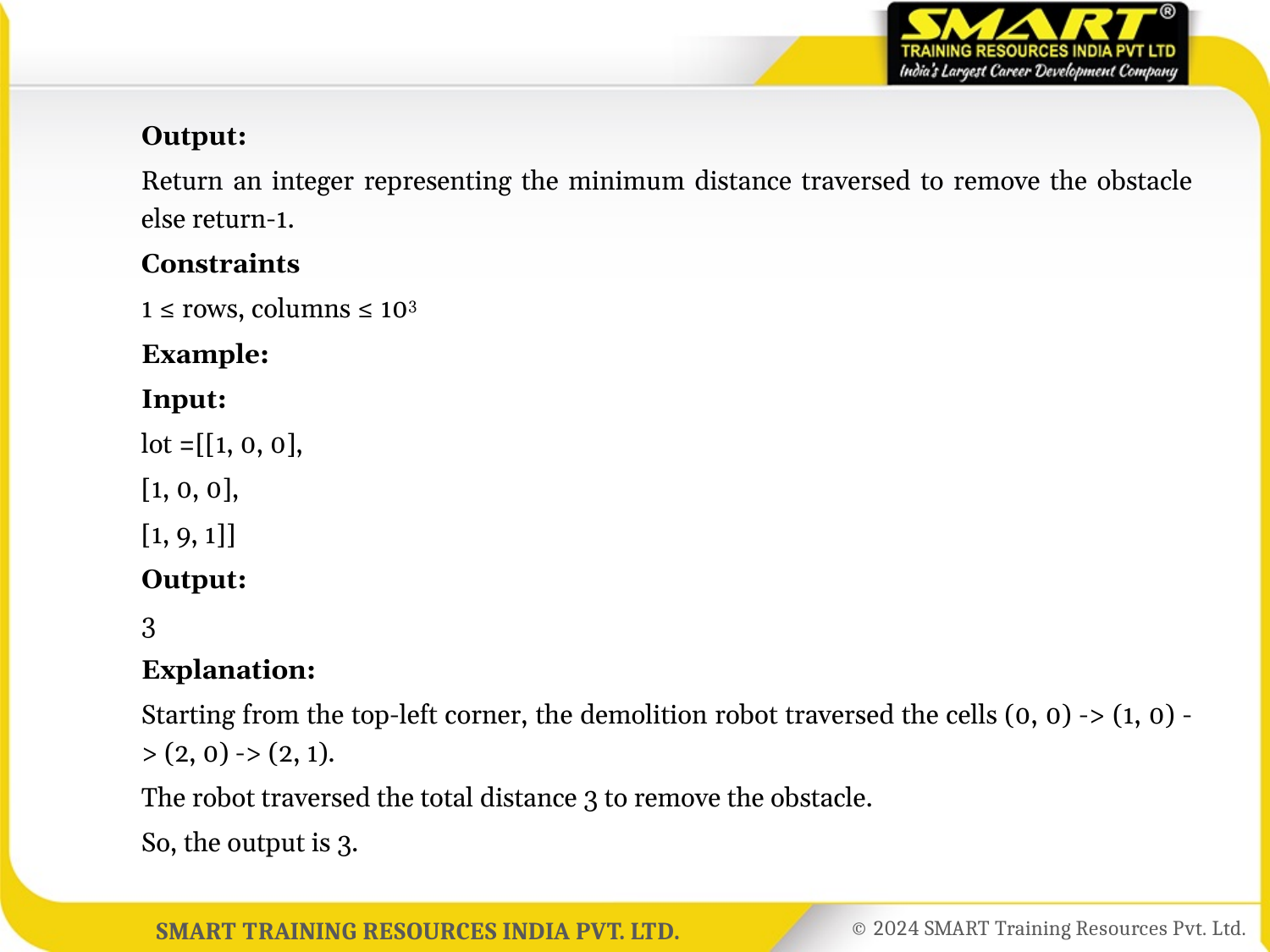

Output:
	Return an integer representing the minimum distance traversed to remove the obstacle else return-1.
	Constraints
	1 ≤ rows, columns ≤ 103
	Example:
	Input:
	lot =[[1, 0, 0],
	[1, 0, 0],
	[1, 9, 1]]
	Output:
	3
	Explanation:
	Starting from the top-left corner, the demolition robot traversed the cells (0, 0) -> (1, 0) -> (2, 0) -> (2, 1).
	The robot traversed the total distance 3 to remove the obstacle.
	So, the output is 3.